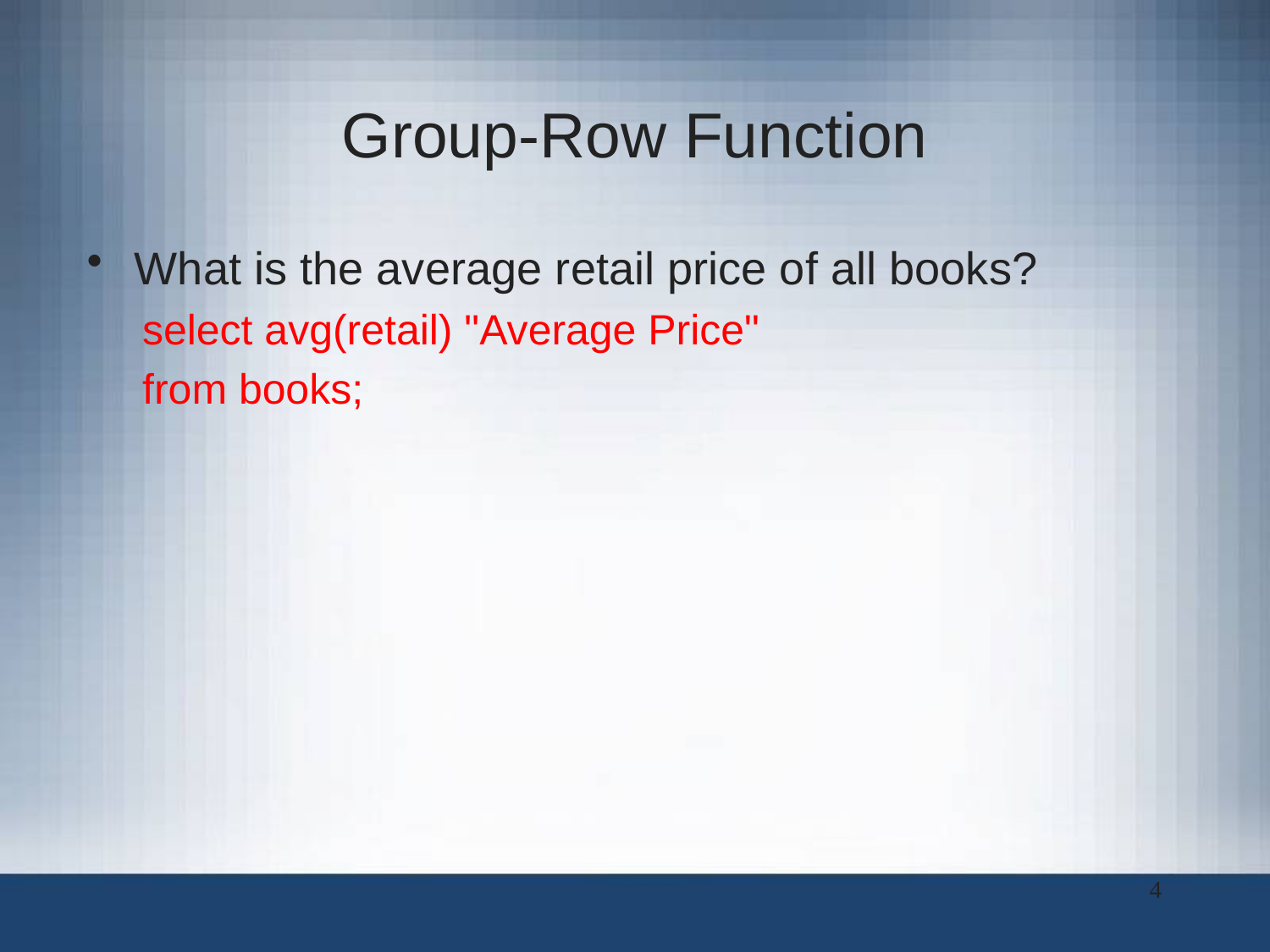

# Group-Row Function
What is the average retail price of all books?
select avg(retail) "Average Price"
from books;

4